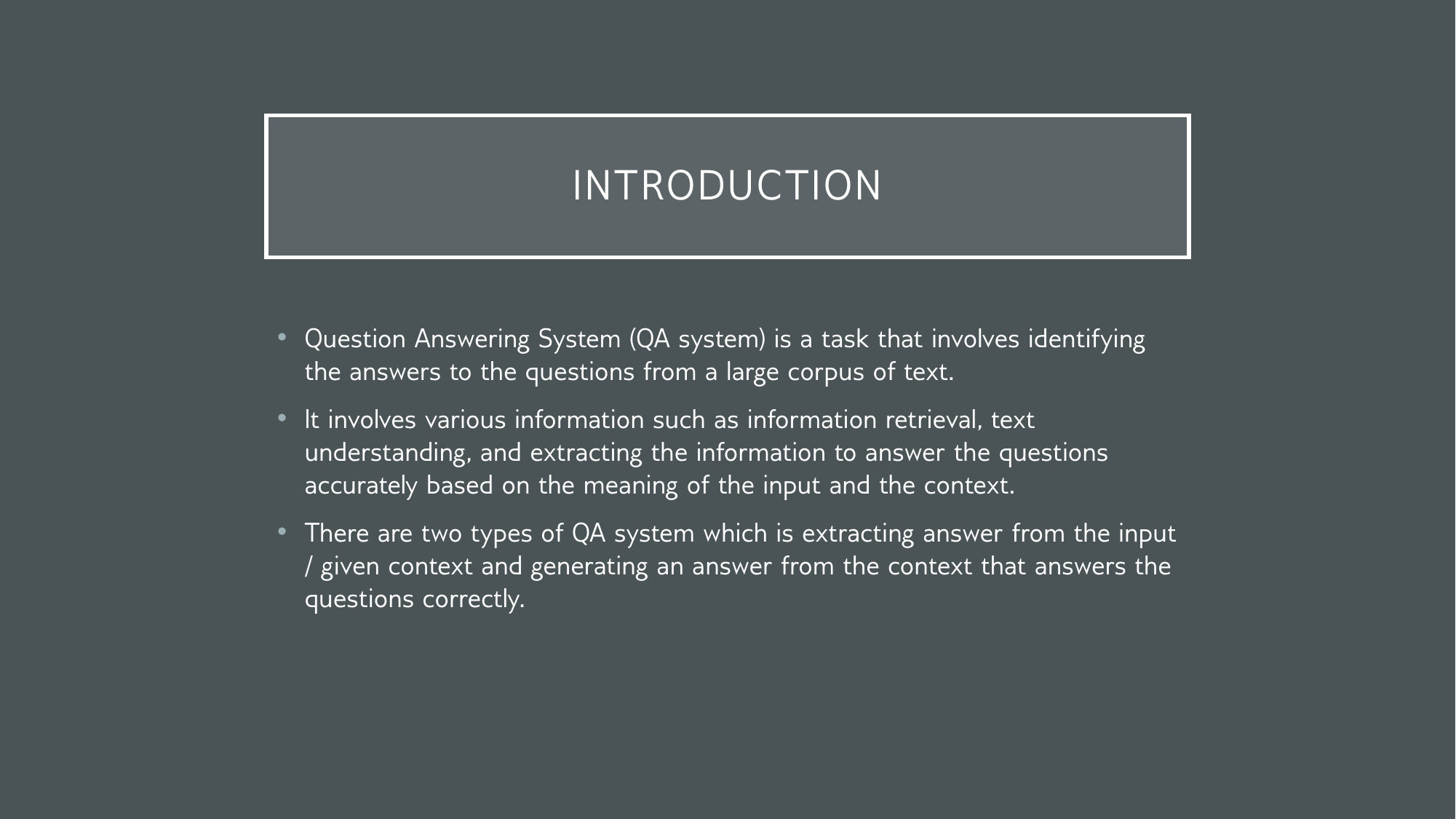

# Introduction
Question Answering System (QA system) is a task that involves identifying the answers to the questions from a large corpus of text.
It involves various information such as information retrieval, text understanding, and extracting the information to answer the questions accurately based on the meaning of the input and the context.
There are two types of QA system which is extracting answer from the input / given context and generating an answer from the context that answers the questions correctly.